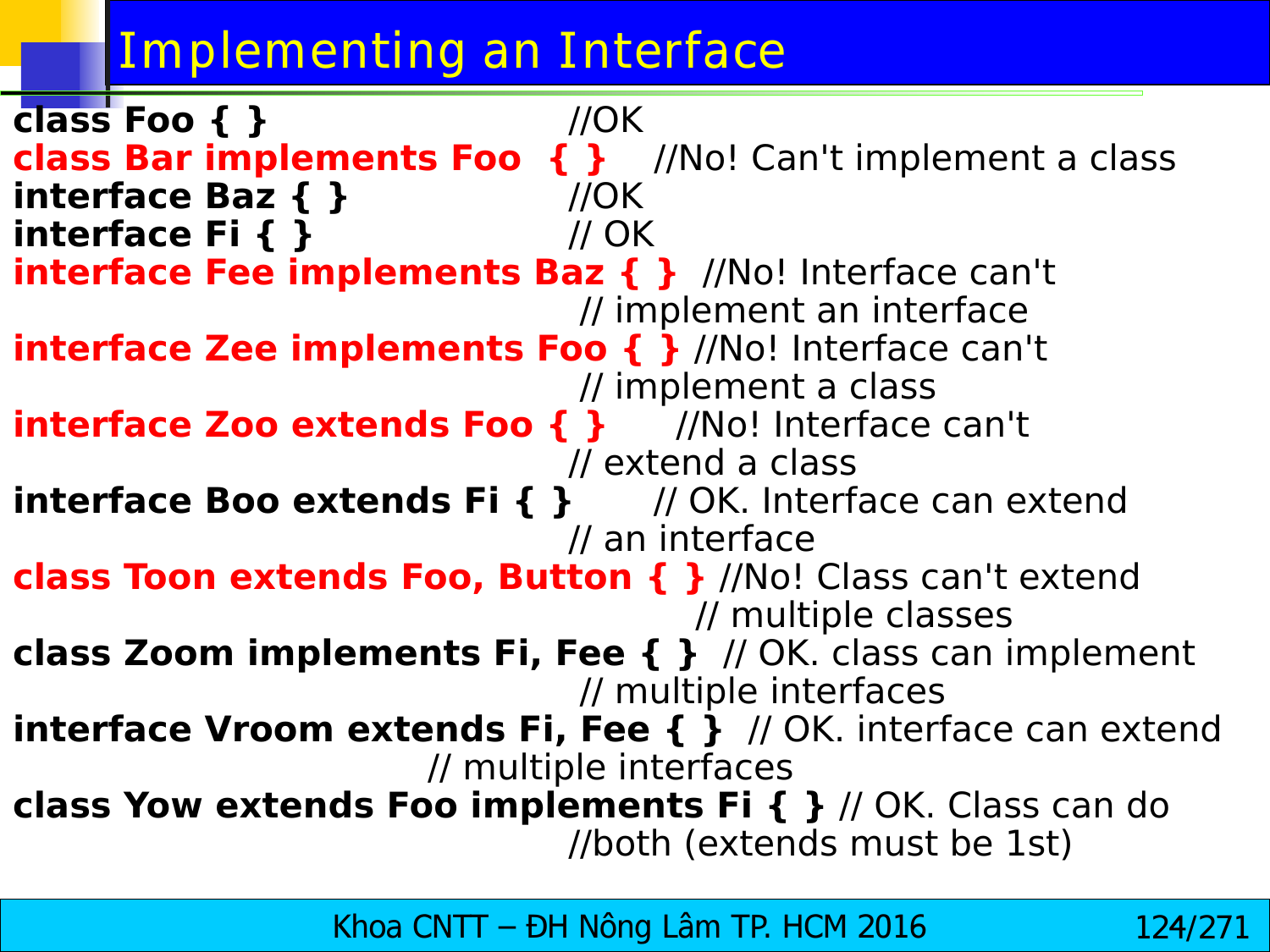

# Implementing an Interface
class Foo { }                      	//OK
class Bar implements Foo  { }    //No! Can't implement a class
interface Baz { }                  	//OK
interface Fi { }                   	// OK
interface Fee implements Baz { }  //No! Interface can't
                                  		 // implement an interface
interface Zee implements Foo { } //No! Interface can't
                                  		 // implement a class
interface Zoo extends Foo { }      //No! Interface can't
                                   		// extend a class
interface Boo extends Fi { }       // OK. Interface can extend
                                   		// an interface
class Toon extends Foo, Button { } //No! Class can't extend
                                   			// multiple classes
class Zoom implements Fi, Fee { }  // OK. class can implement
                                  		 // multiple interfaces
interface Vroom extends Fi, Fee { }  // OK. interface can extend
                                     // multiple interfaces
class Yow extends Foo implements Fi { } // OK. Class can do 					//both (extends must be 1st)